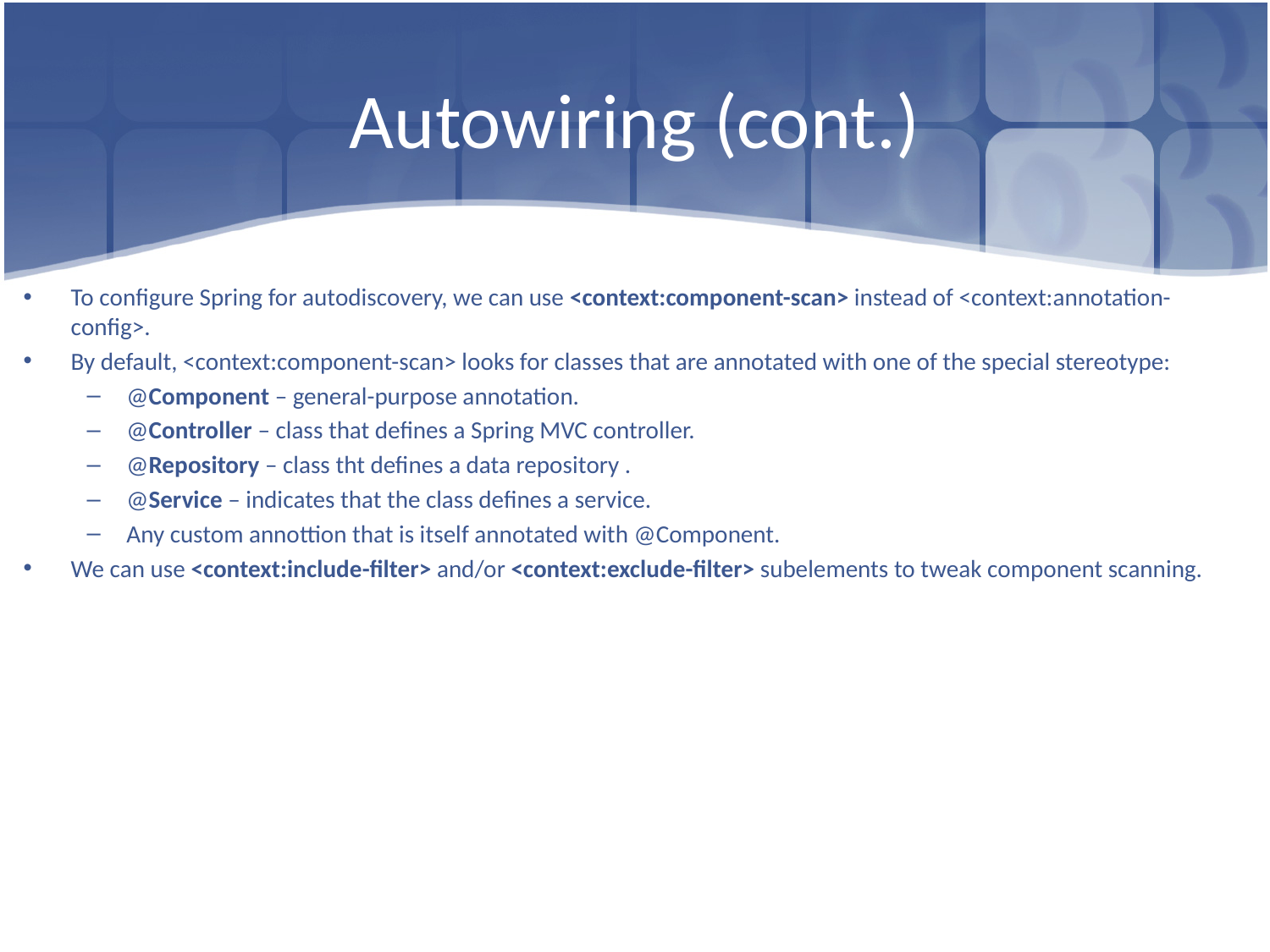

# Autowiring (cont.)
To configure Spring for autodiscovery, we can use <context:component-scan> instead of <context:annotation-config>.
By default, <context:component-scan> looks for classes that are annotated with one of the special stereotype:
@Component – general-purpose annotation.
@Controller – class that defines a Spring MVC controller.
@Repository – class tht defines a data repository .
@Service – indicates that the class defines a service.
Any custom annottion that is itself annotated with @Component.
We can use <context:include-filter> and/or <context:exclude-filter> subelements to tweak component scanning.